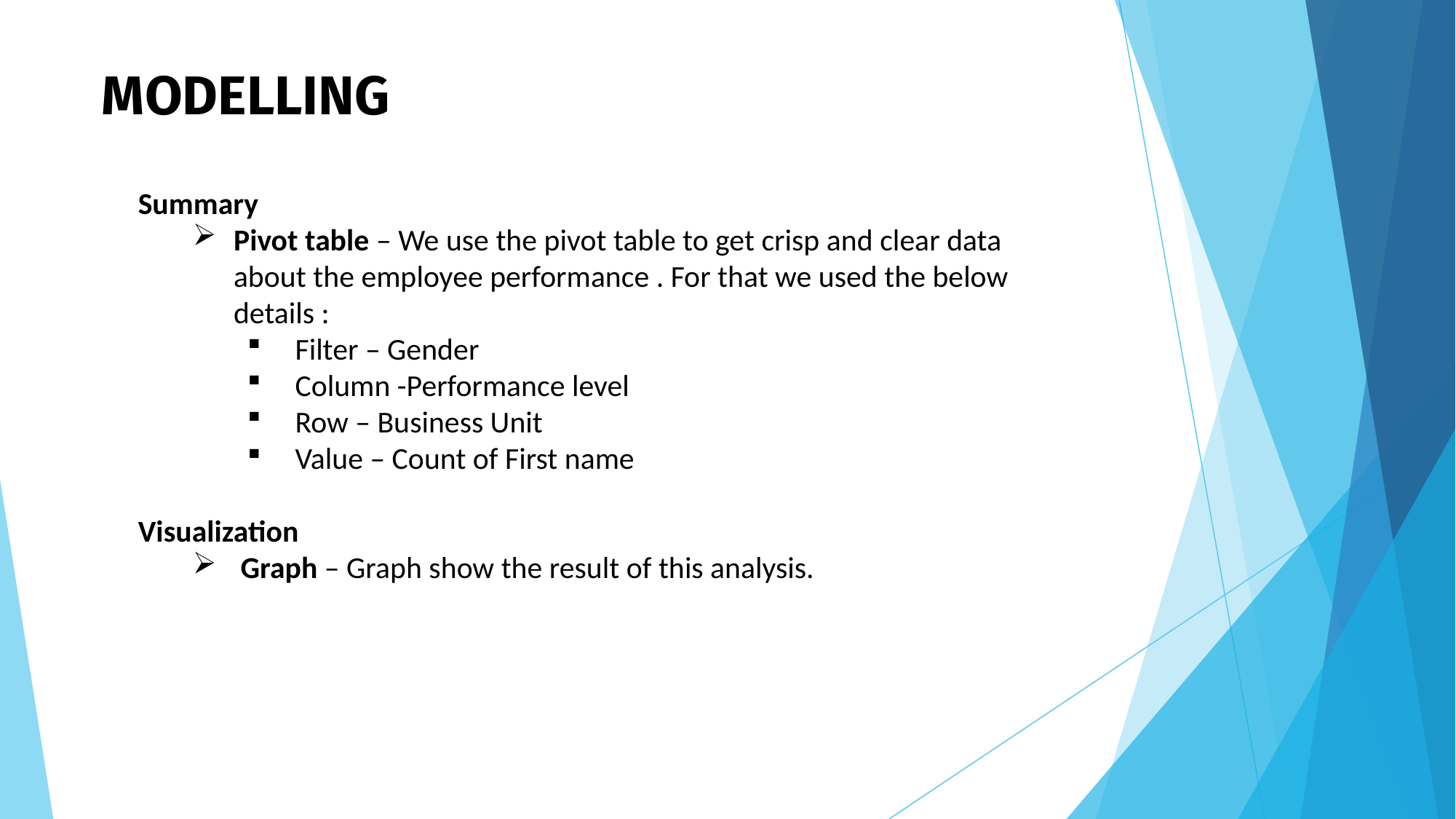

MODELLING
Summary
Pivot table – We use the pivot table to get crisp and clear data about the employee performance . For that we used the below details :
 Filter – Gender
 Column -Performance level
 Row – Business Unit
 Value – Count of First name

Visualization
 Graph – Graph show the result of this analysis.